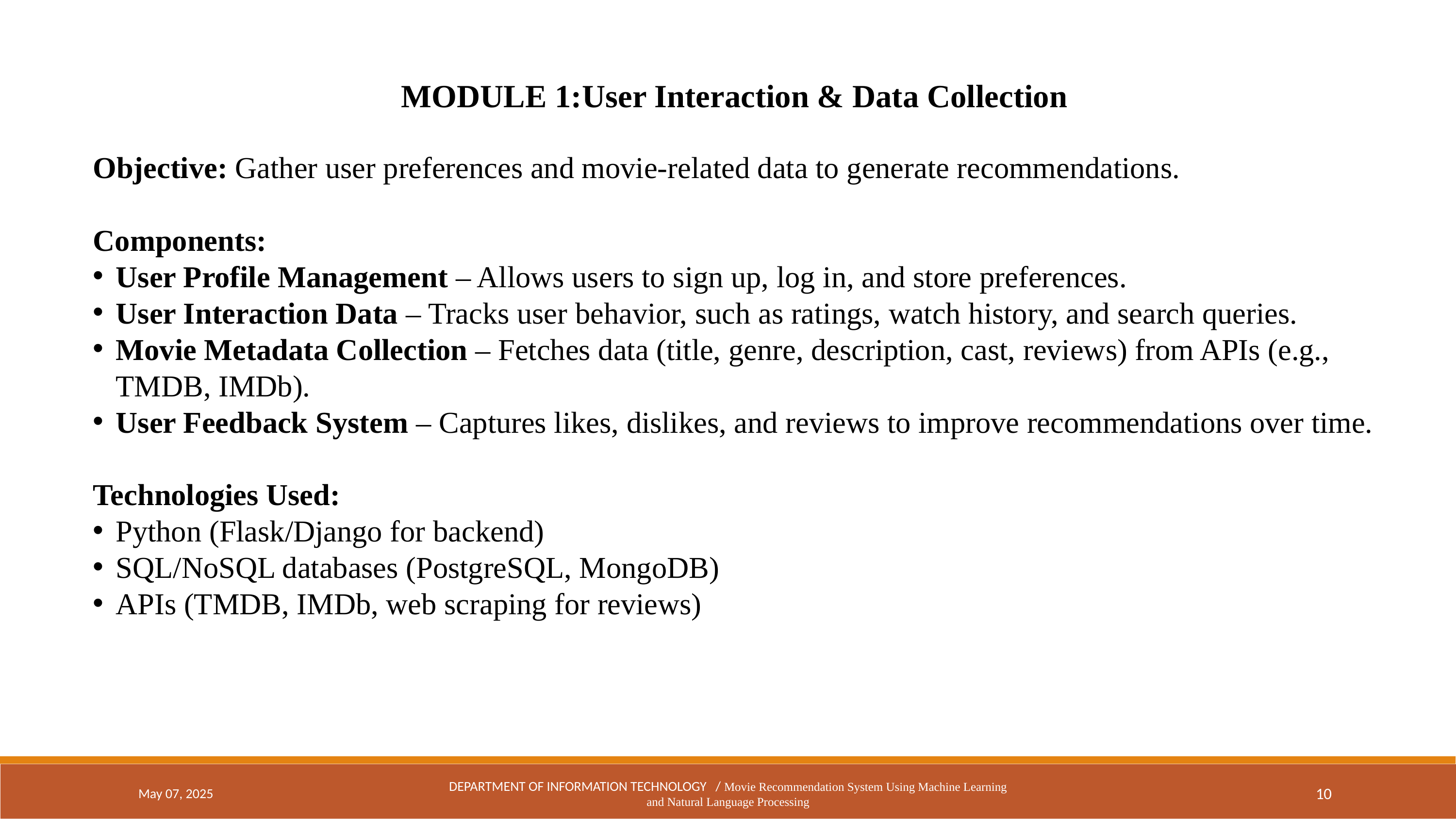

MODULE 1:User Interaction & Data Collection

Objective: Gather user preferences and movie-related data to generate recommendations.

Components:
User Profile Management – Allows users to sign up, log in, and store preferences.
User Interaction Data – Tracks user behavior, such as ratings, watch history, and search queries.
Movie Metadata Collection – Fetches data (title, genre, description, cast, reviews) from APIs (e.g., TMDB, IMDb).
User Feedback System – Captures likes, dislikes, and reviews to improve recommendations over time.

Technologies Used:
Python (Flask/Django for backend)
SQL/NoSQL databases (PostgreSQL, MongoDB)
APIs (TMDB, IMDb, web scraping for reviews)

May 07, 2025
DEPARTMENT OF INFORMATION TECHNOLOGY   / Movie Recommendation System Using Machine Learning and Natural Language Processing
10